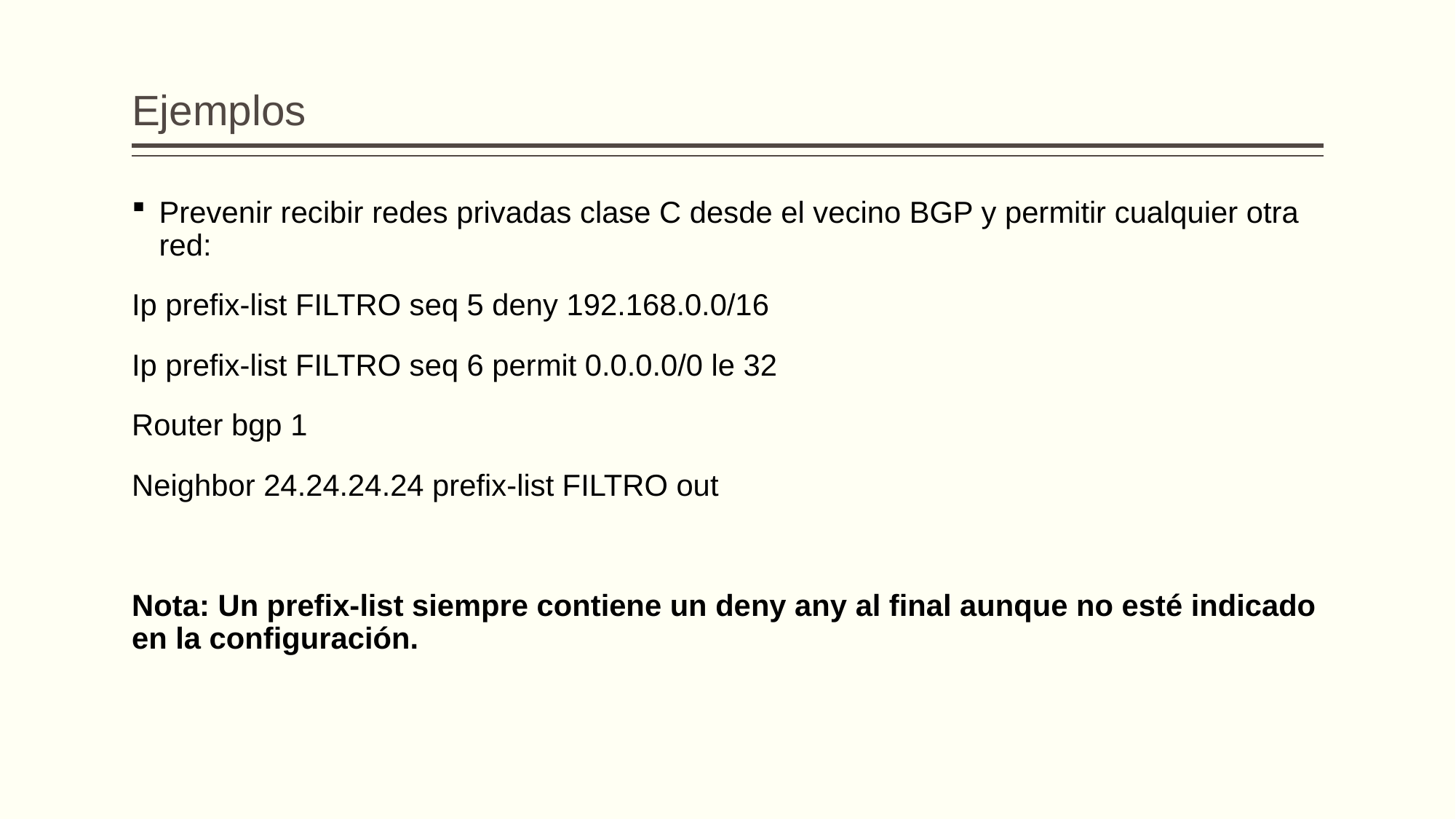

# Ejemplos
Prevenir recibir redes privadas clase C desde el vecino BGP y permitir cualquier otra red:
Ip prefix-list FILTRO seq 5 deny 192.168.0.0/16
Ip prefix-list FILTRO seq 6 permit 0.0.0.0/0 le 32
Router bgp 1
Neighbor 24.24.24.24 prefix-list FILTRO out

Nota: Un prefix-list siempre contiene un deny any al final aunque no esté indicado en la configuración.